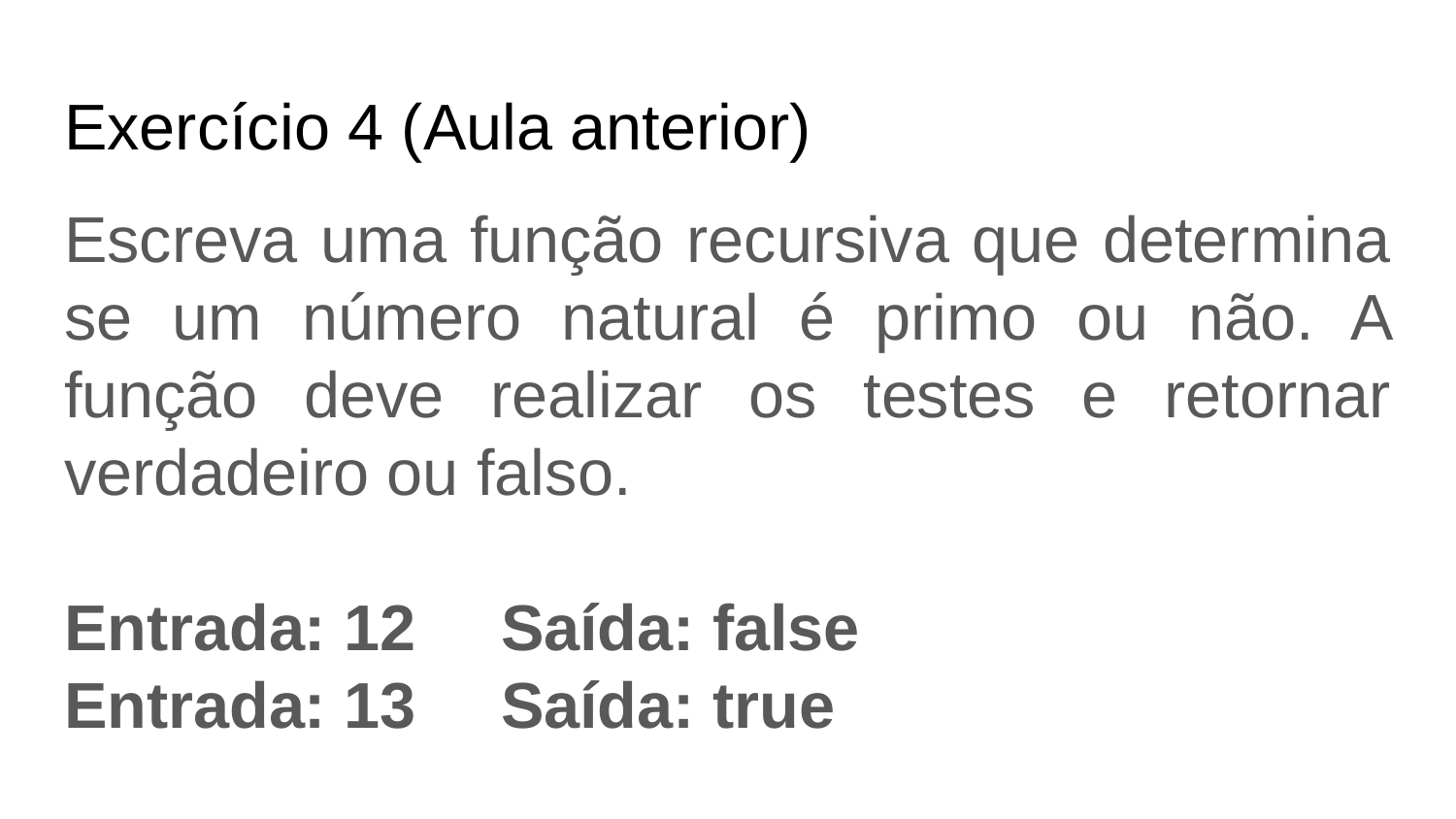

# Exercício 4 (Aula anterior)
Escreva uma função recursiva que determina se um número natural é primo ou não. A função deve realizar os testes e retornar verdadeiro ou falso.

Entrada: 12	Saída: false
Entrada: 13	Saída: true